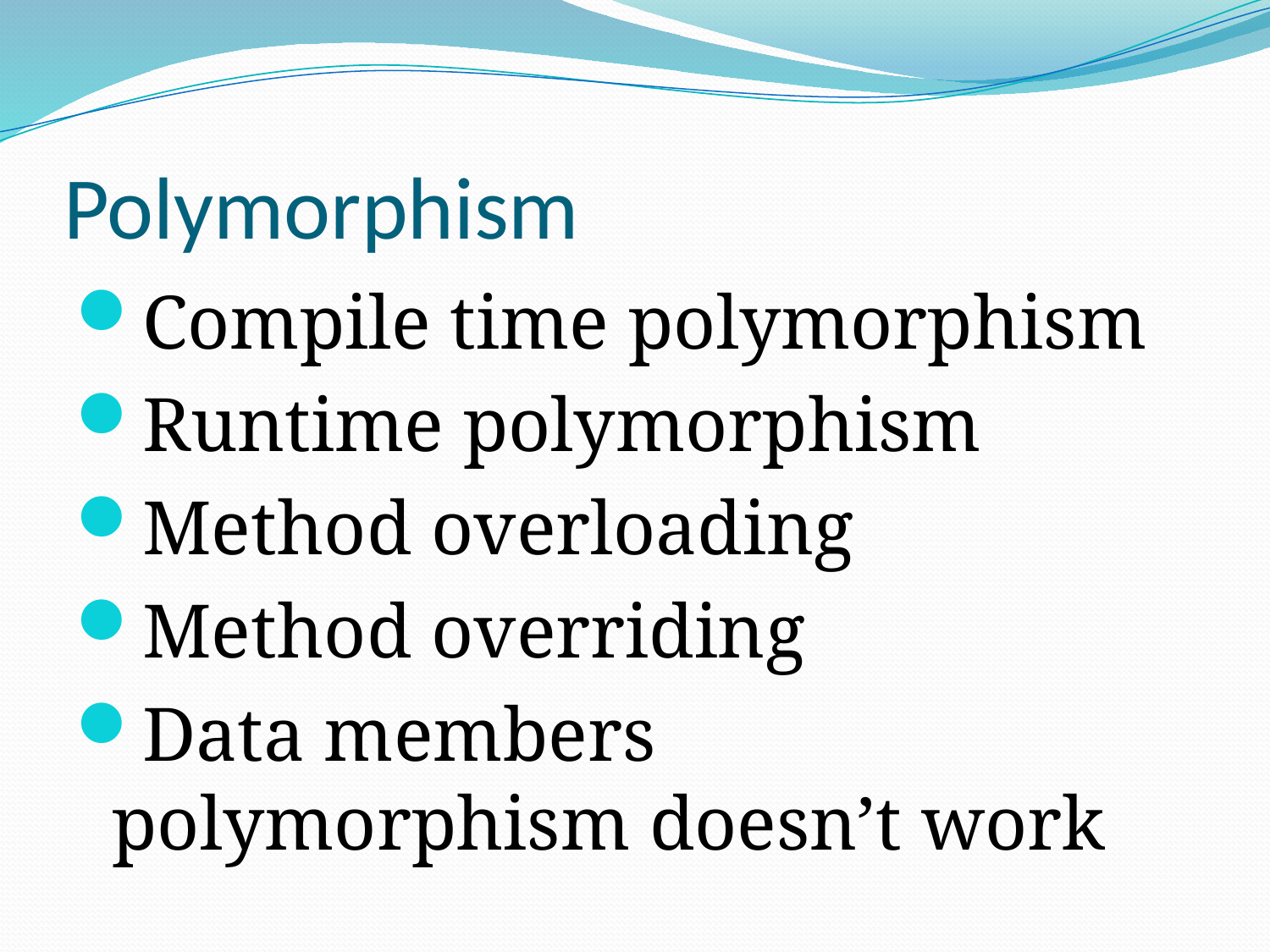

# Polymorphism
Compile time polymorphism
Runtime polymorphism
Method overloading
Method overriding
Data members polymorphism doesn’t work